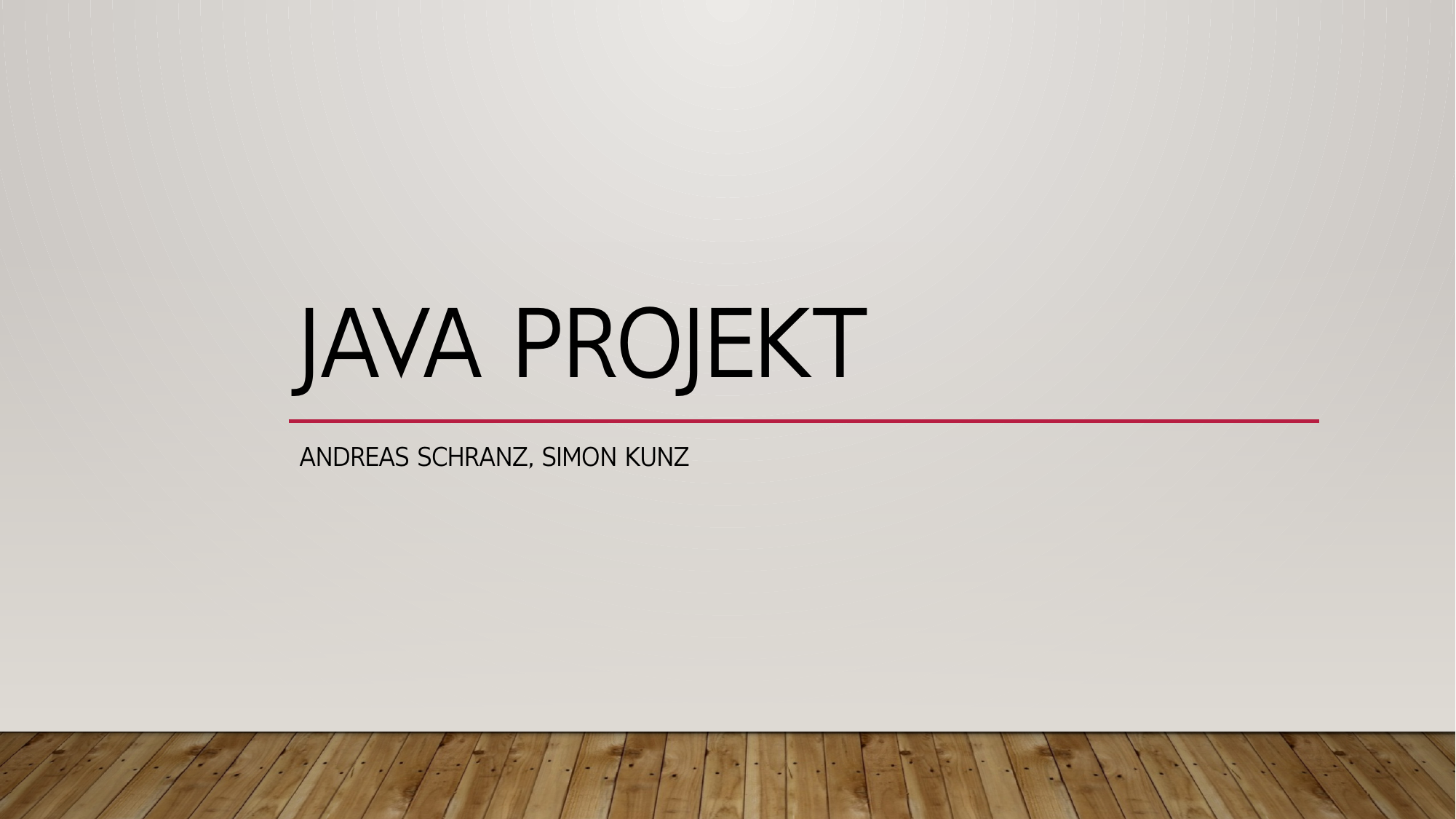

# Java Projekt
Andreas Schranz, Simon Kunz